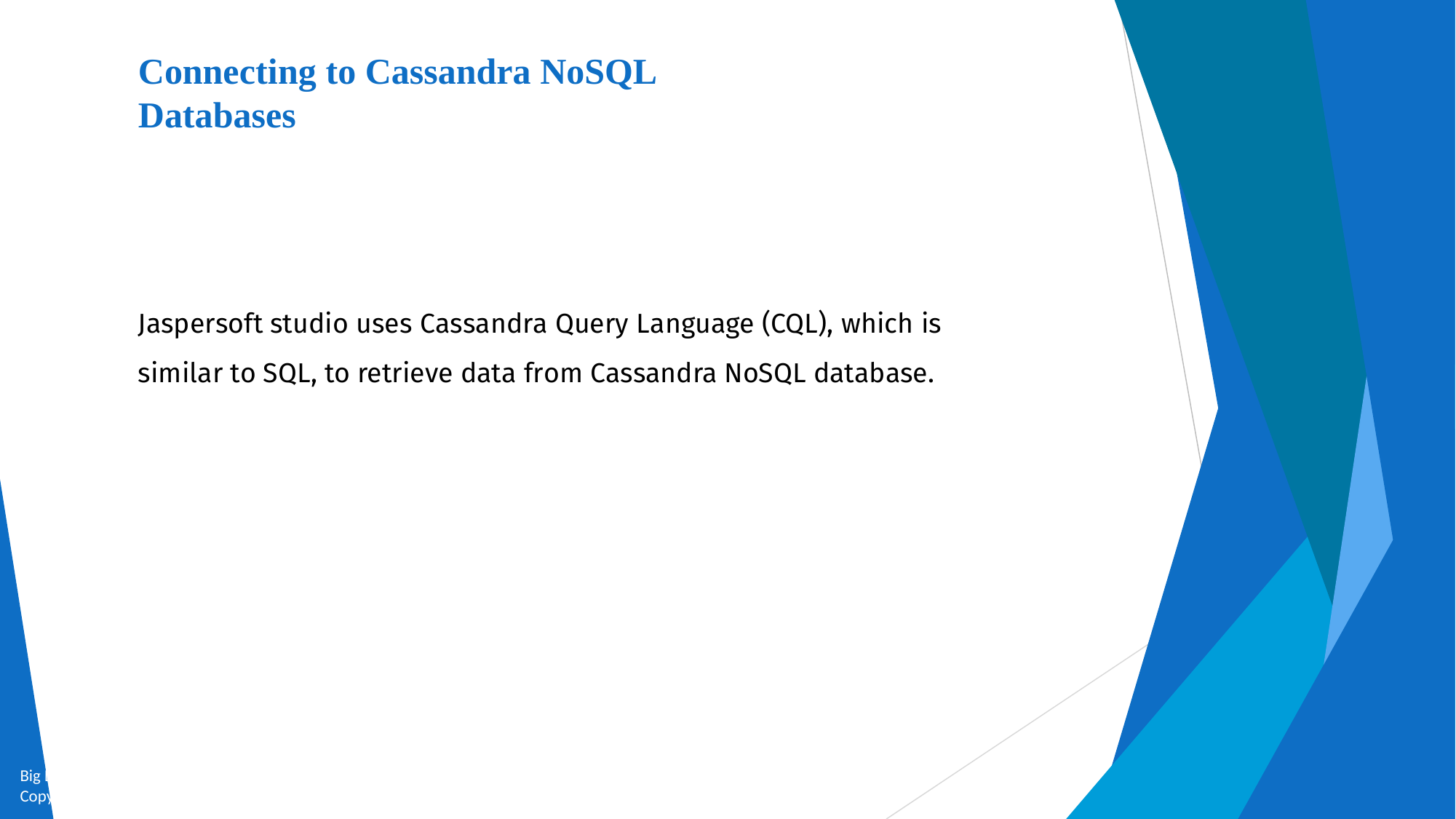

Connecting to Cassandra NoSQL Databases
Jaspersoft studio uses Cassandra Query Language (CQL), which is similar to SQL, to retrieve data from Cassandra NoSQL database.
Big Data and Analytics by Seema Acharya and Subhashini Chellappan
Copyright 2015, WILEY INDIA PVT. LTD.